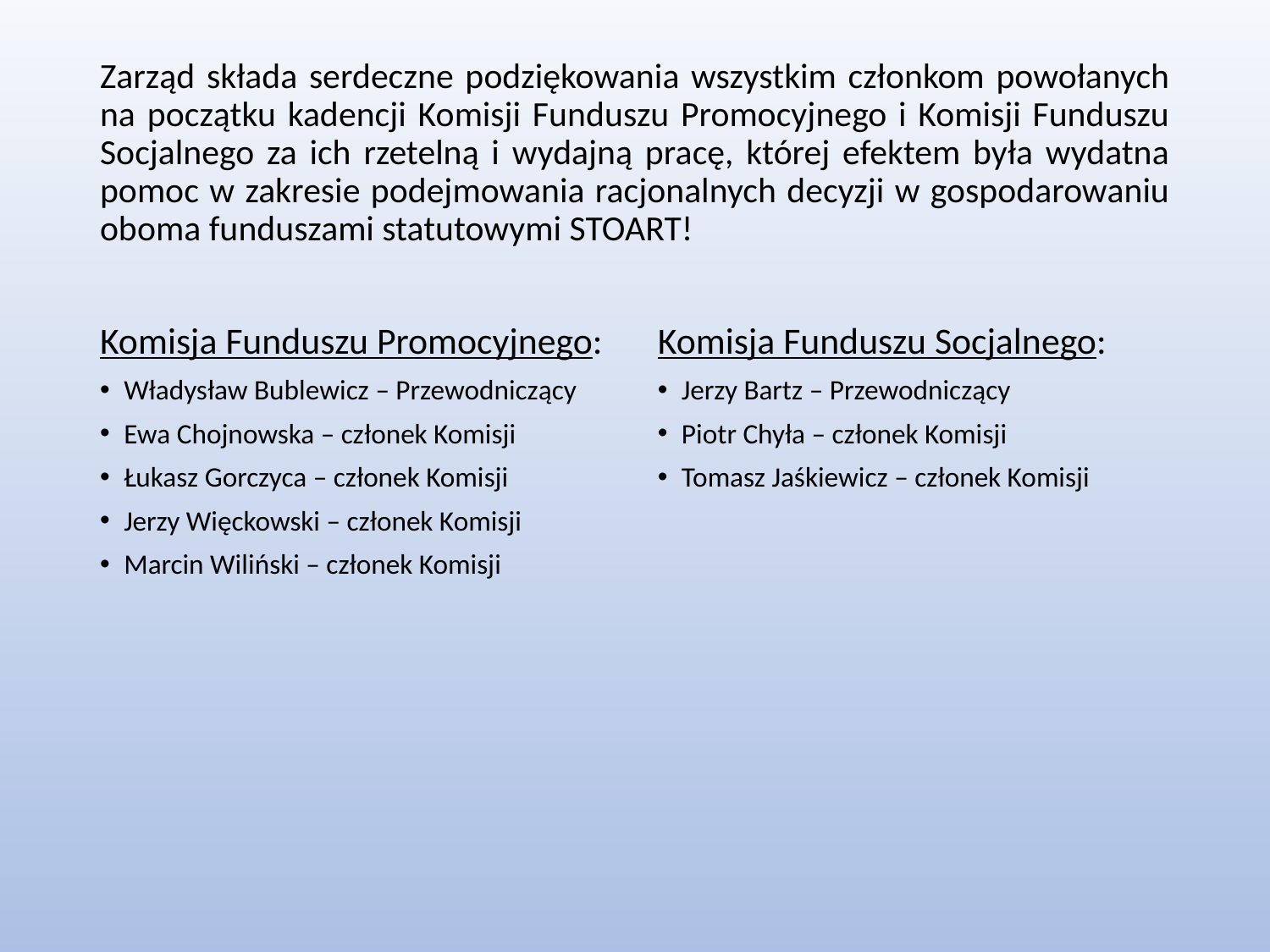

# Zarząd składa serdeczne podziękowania wszystkim członkom powołanych na początku kadencji Komisji Funduszu Promocyjnego i Komisji Funduszu Socjalnego za ich rzetelną i wydajną pracę, której efektem była wydatna pomoc w zakresie podejmowania racjonalnych decyzji w gospodarowaniu oboma funduszami statutowymi STOART!
Komisja Funduszu Promocyjnego:
Władysław Bublewicz – Przewodniczący
Ewa Chojnowska – członek Komisji
Łukasz Gorczyca – członek Komisji
Jerzy Więckowski – członek Komisji
Marcin Wiliński – członek Komisji

Komisja Funduszu Socjalnego:
Jerzy Bartz – Przewodniczący
Piotr Chyła – członek Komisji
Tomasz Jaśkiewicz – członek Komisji